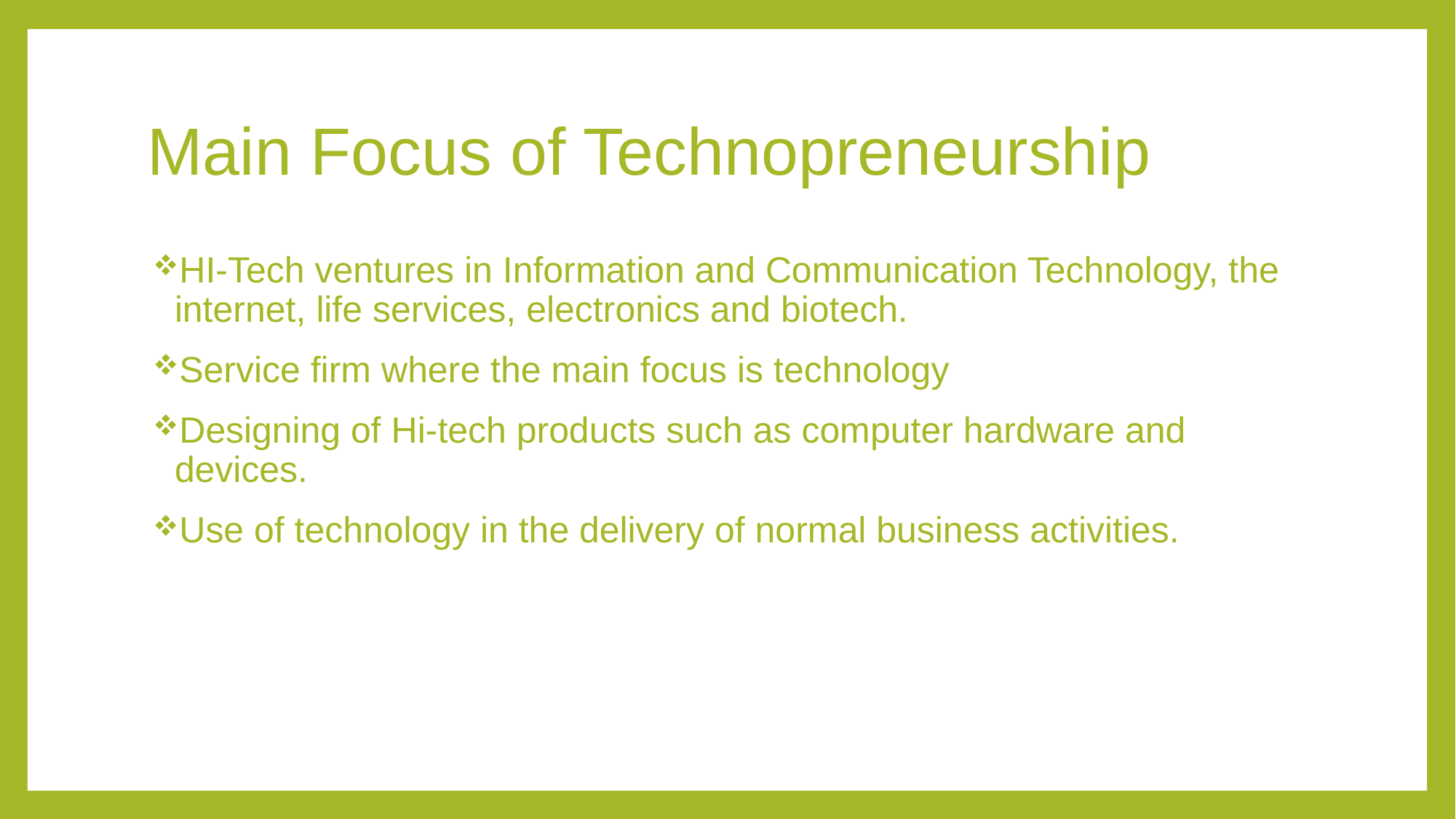

# Main Focus of Technopreneurship
HI-Tech ventures in Information and Communication Technology, the internet, life services, electronics and biotech.
Service firm where the main focus is technology
Designing of Hi-tech products such as computer hardware and devices.
Use of technology in the delivery of normal business activities.